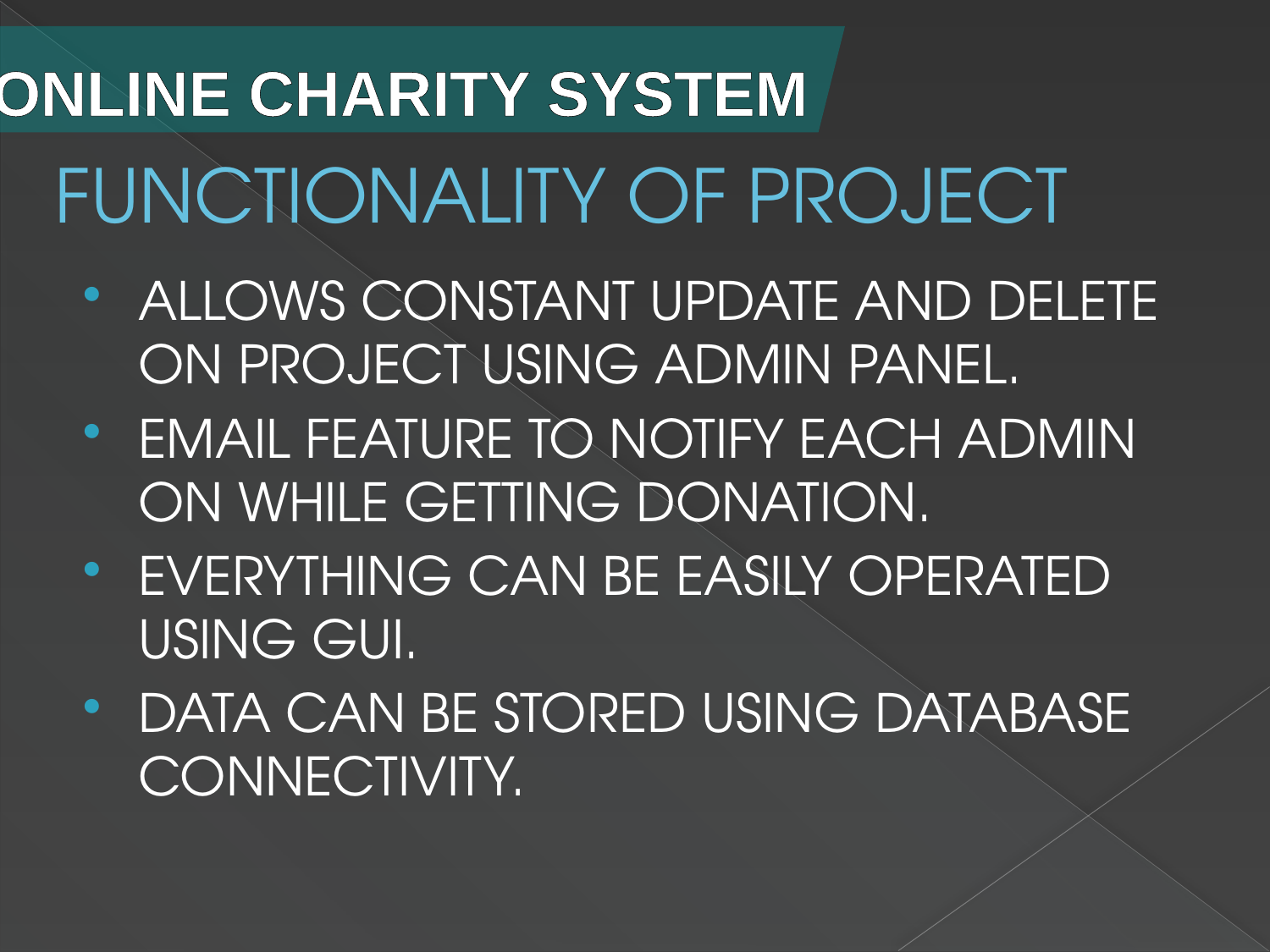

ONLINE CHARITY SYSTEM
# FUNCTIONALITY OF PROJECT
ALLOWS CONSTANT UPDATE AND DELETE ON PROJECT USING ADMIN PANEL.
EMAIL FEATURE TO NOTIFY EACH ADMIN ON WHILE GETTING DONATION.
EVERYTHING CAN BE EASILY OPERATED USING GUI.
DATA CAN BE STORED USING DATABASE CONNECTIVITY.